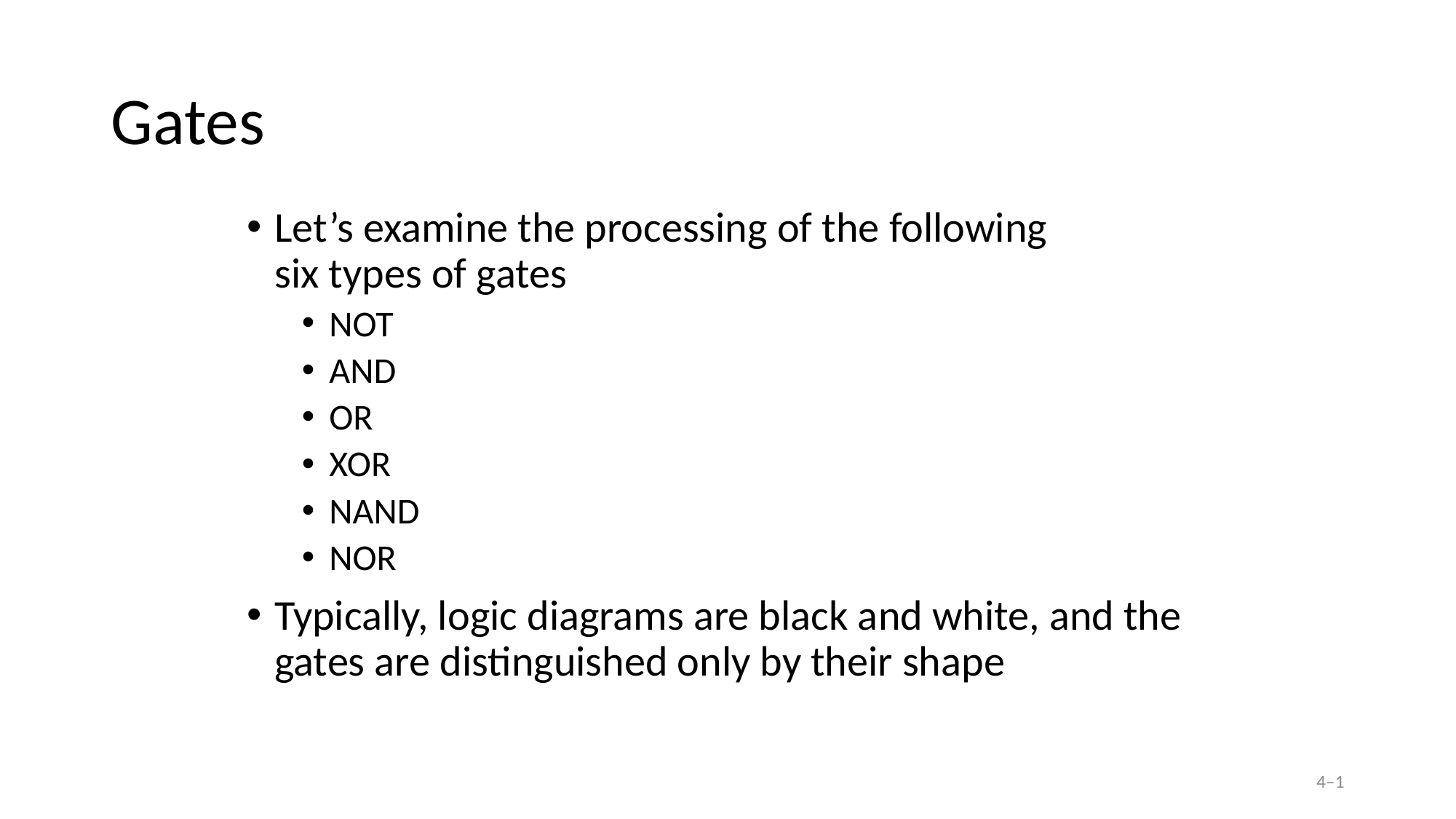

# Gates
Let’s examine the processing of the following
six types of gates
NOT
AND
OR
XOR
NAND
NOR
Typically, logic diagrams are black and white, and the gates are distinguished only by their shape
4–1